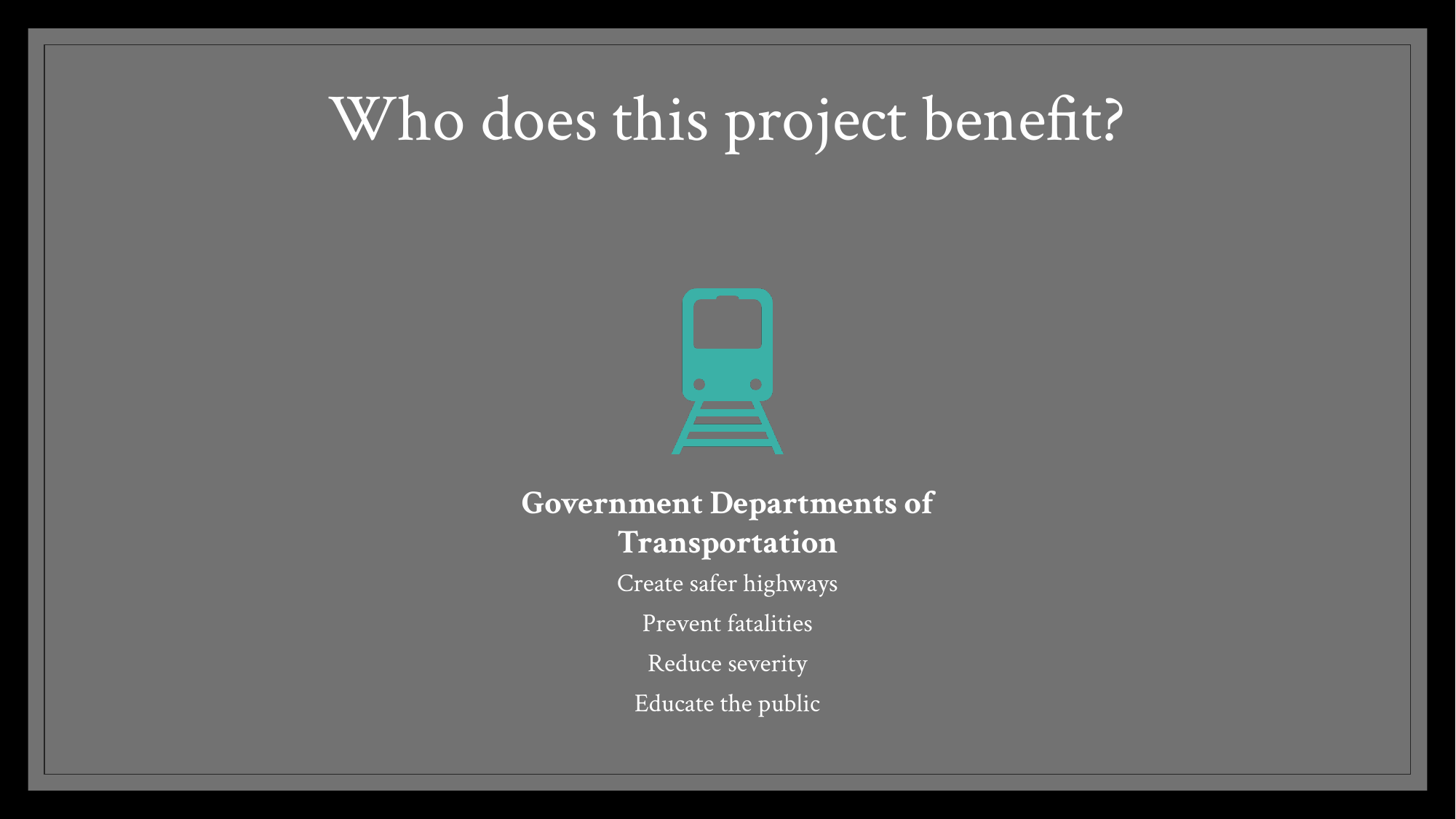

# Who does this project benefit?
Government Departments of Transportation
Create safer highways
Prevent fatalities
Reduce severity
Educate the public